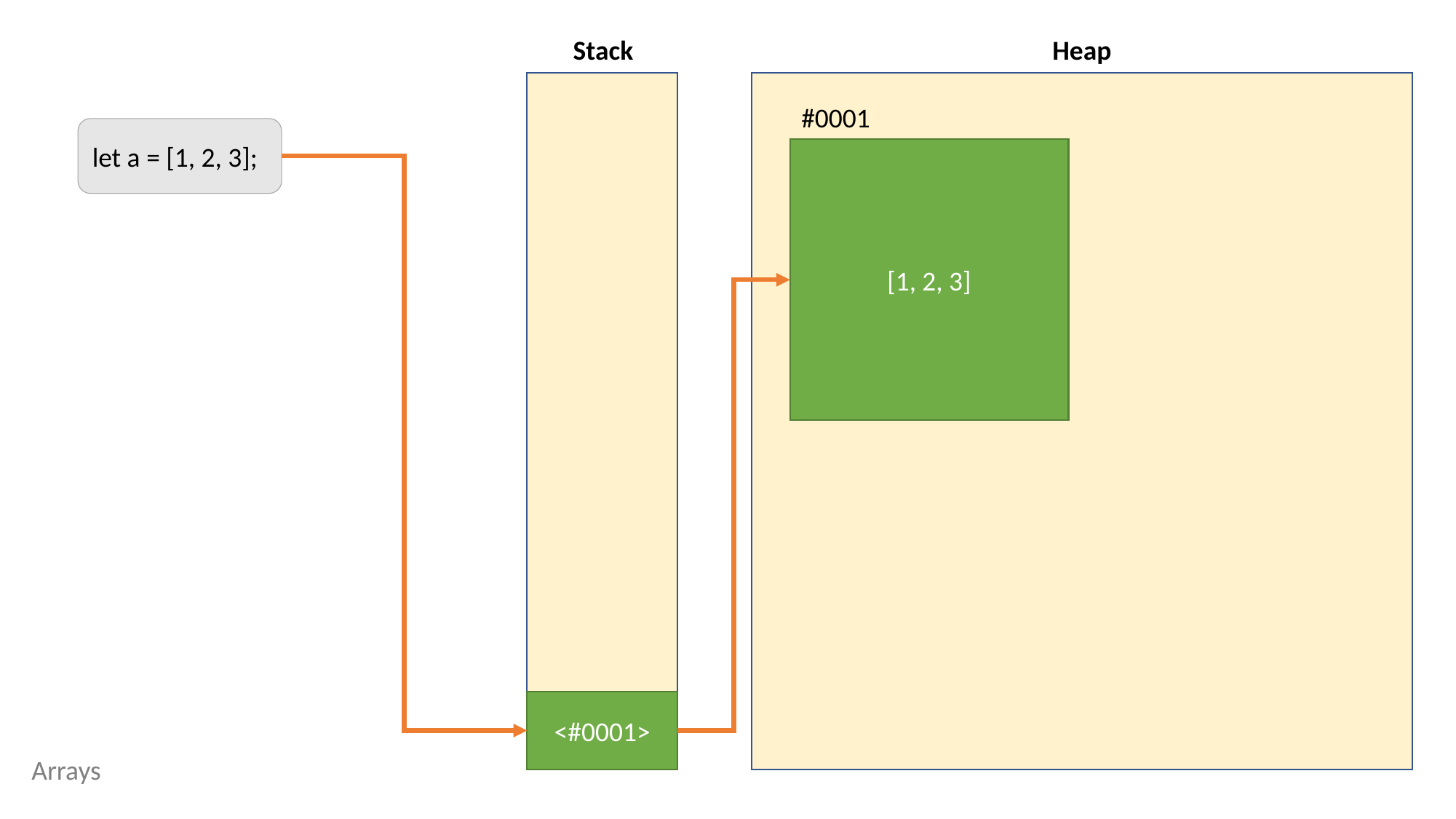

Heap
Stack

#0001
let a = [1, 2, 3];
[1, 2, 3]
<#0001>
Arrays